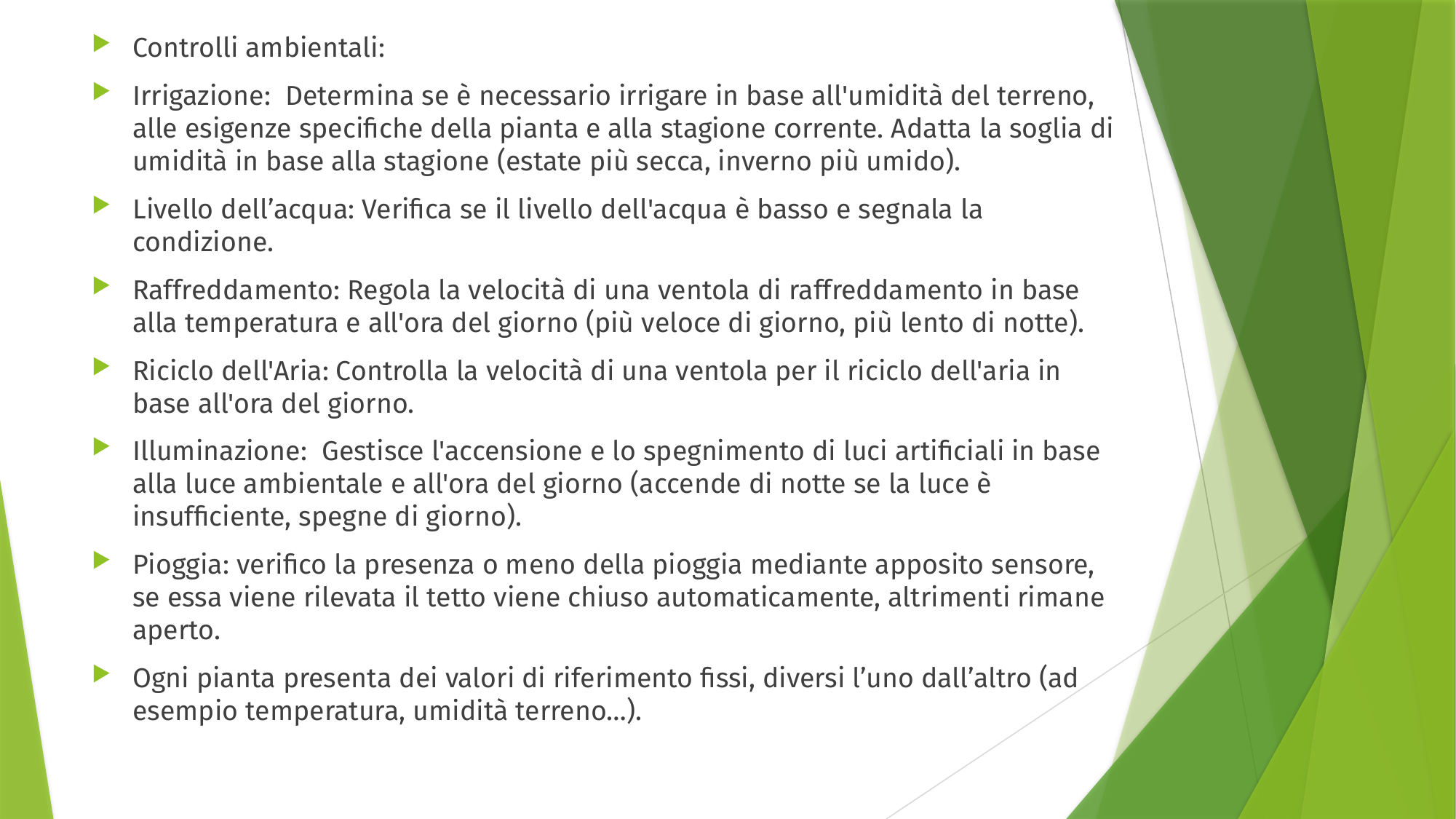

Controlli ambientali:
Irrigazione:  Determina se è necessario irrigare in base all'umidità del terreno, alle esigenze specifiche della pianta e alla stagione corrente. Adatta la soglia di umidità in base alla stagione (estate più secca, inverno più umido).
Livello dell’acqua: Verifica se il livello dell'acqua è basso e segnala la condizione.
Raffreddamento: Regola la velocità di una ventola di raffreddamento in base alla temperatura e all'ora del giorno (più veloce di giorno, più lento di notte).
Riciclo dell'Aria: Controlla la velocità di una ventola per il riciclo dell'aria in base all'ora del giorno.
Illuminazione:  Gestisce l'accensione e lo spegnimento di luci artificiali in base alla luce ambientale e all'ora del giorno (accende di notte se la luce è insufficiente, spegne di giorno).
Pioggia: verifico la presenza o meno della pioggia mediante apposito sensore, se essa viene rilevata il tetto viene chiuso automaticamente, altrimenti rimane aperto.
Ogni pianta presenta dei valori di riferimento fissi, diversi l’uno dall’altro (ad esempio temperatura, umidità terreno…).